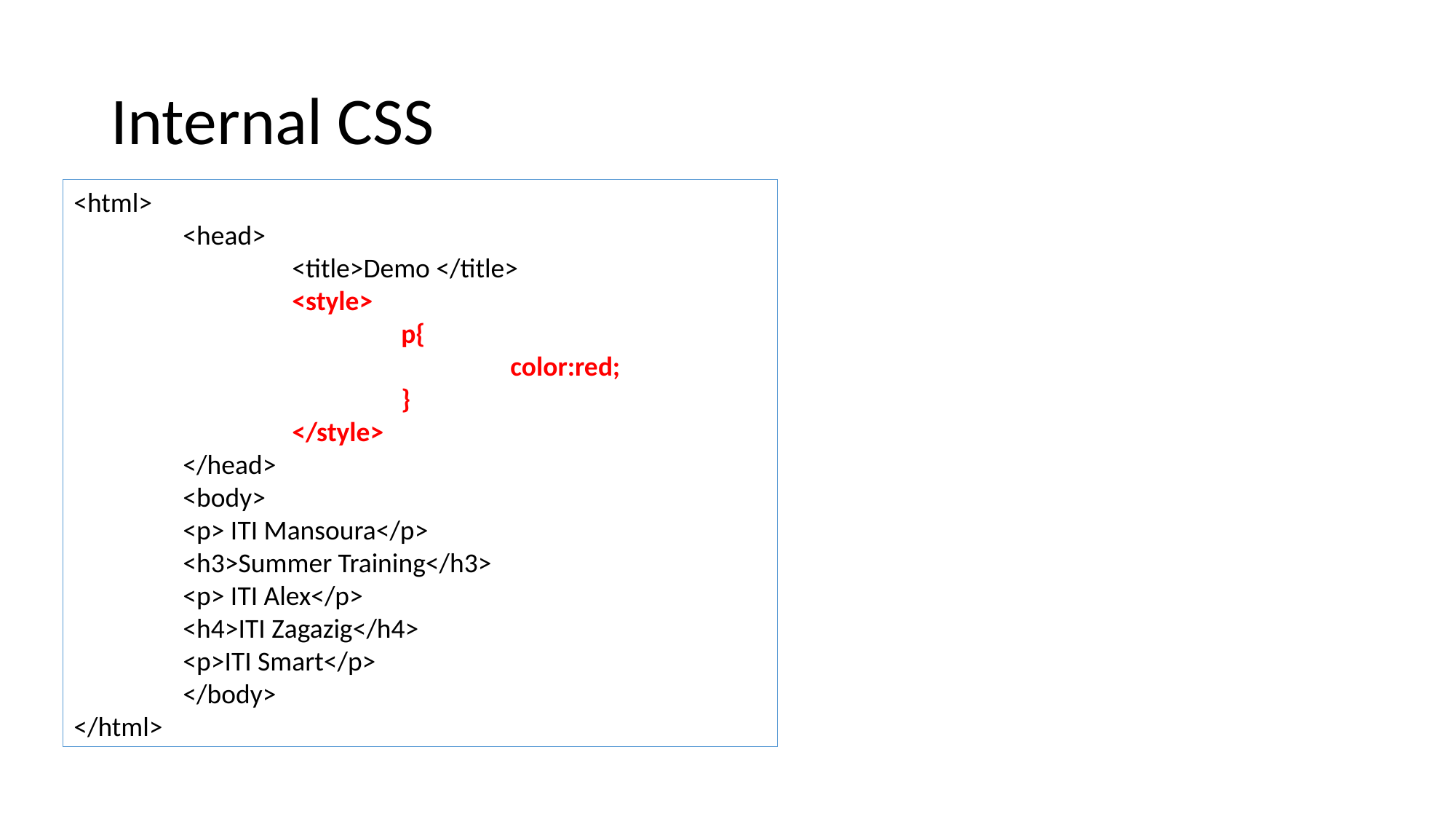

# Internal CSS
<html>
	<head>
		<title>Demo </title>
		<style>
			p{
				color:red;
			}
		</style>
	</head>
	<body>
	<p> ITI Mansoura</p>
	<h3>Summer Training</h3>
	<p> ITI Alex</p>
	<h4>ITI Zagazig</h4>
	<p>ITI Smart</p>
	</body>
</html>